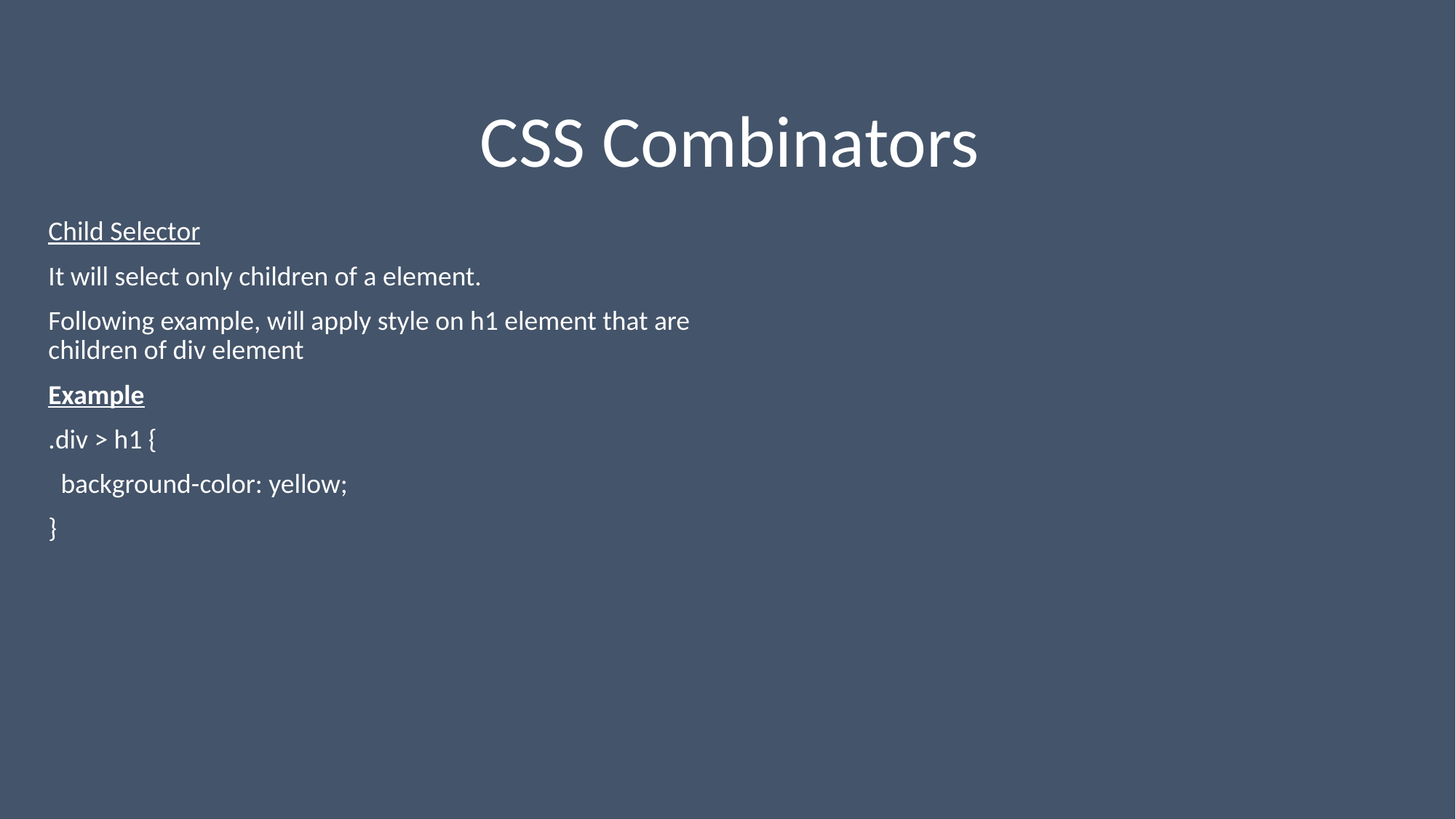

# CSS Combinators
Child Selector
It will select only children of a element.
Following example, will apply style on h1 element that are children of div element
Example
.div > h1 {
  background-color: yellow;
}